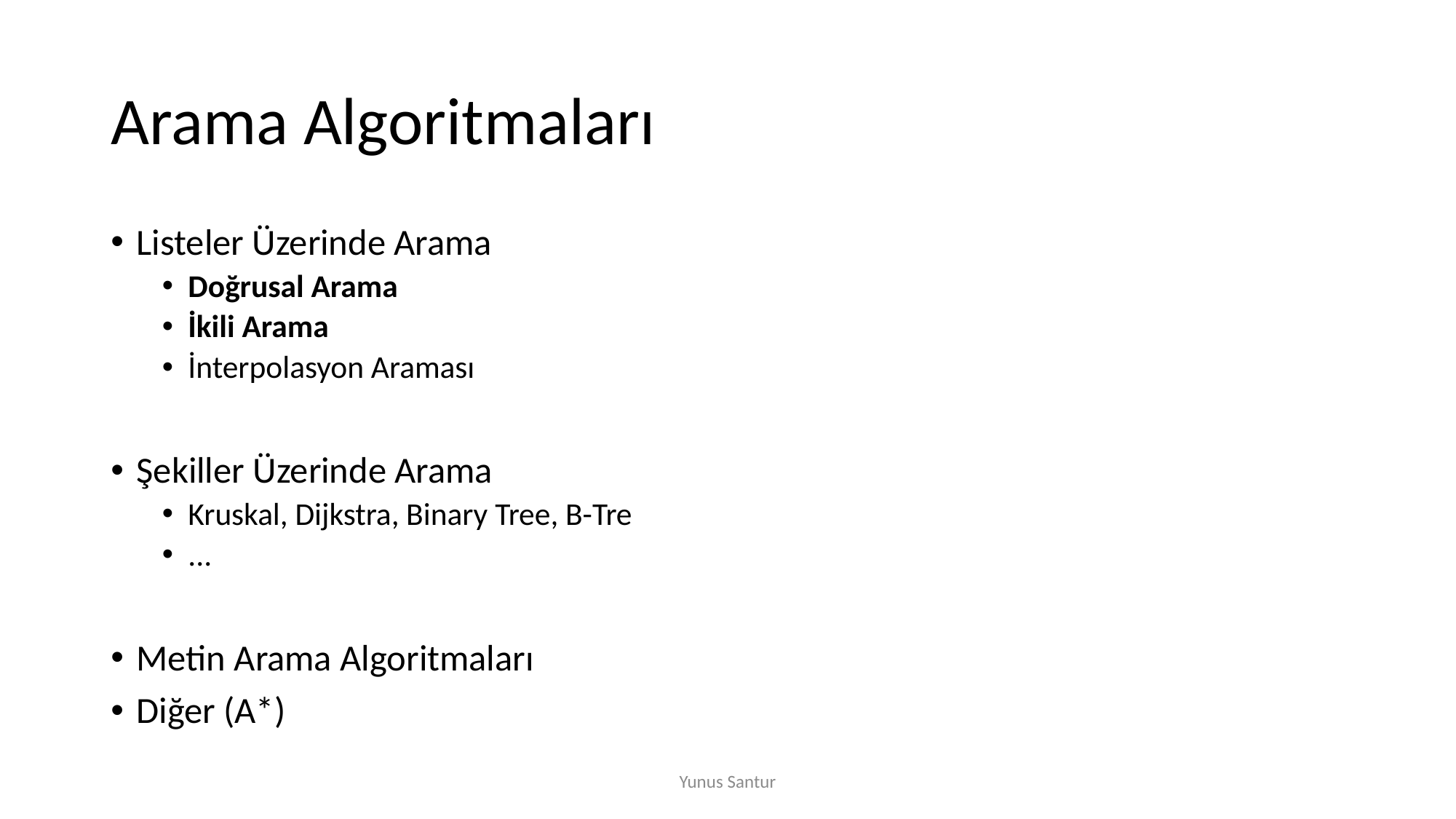

# Arama Algoritmaları
Listeler Üzerinde Arama
Doğrusal Arama
İkili Arama
İnterpolasyon Araması

Şekiller Üzerinde Arama
Kruskal, Dijkstra, Binary Tree, B-Tre
...

Metin Arama Algoritmaları
Diğer (A*)
Yunus Santur